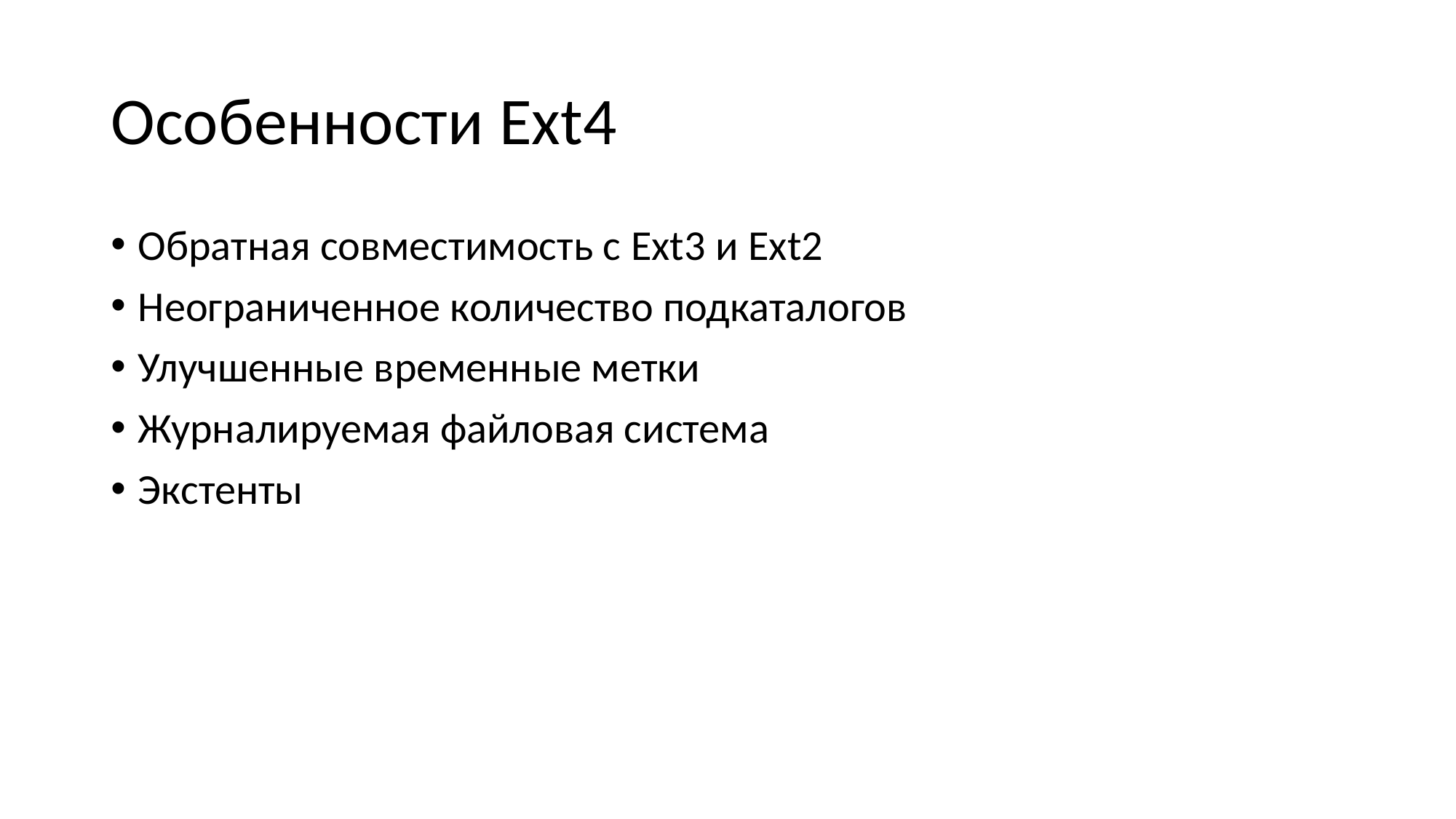

# Особенности Ext4
Обратная совместимость с Ext3 и Ext2
Неограниченное количество подкаталогов
Улучшенные временные метки
Журналируемая файловая система
Экстенты